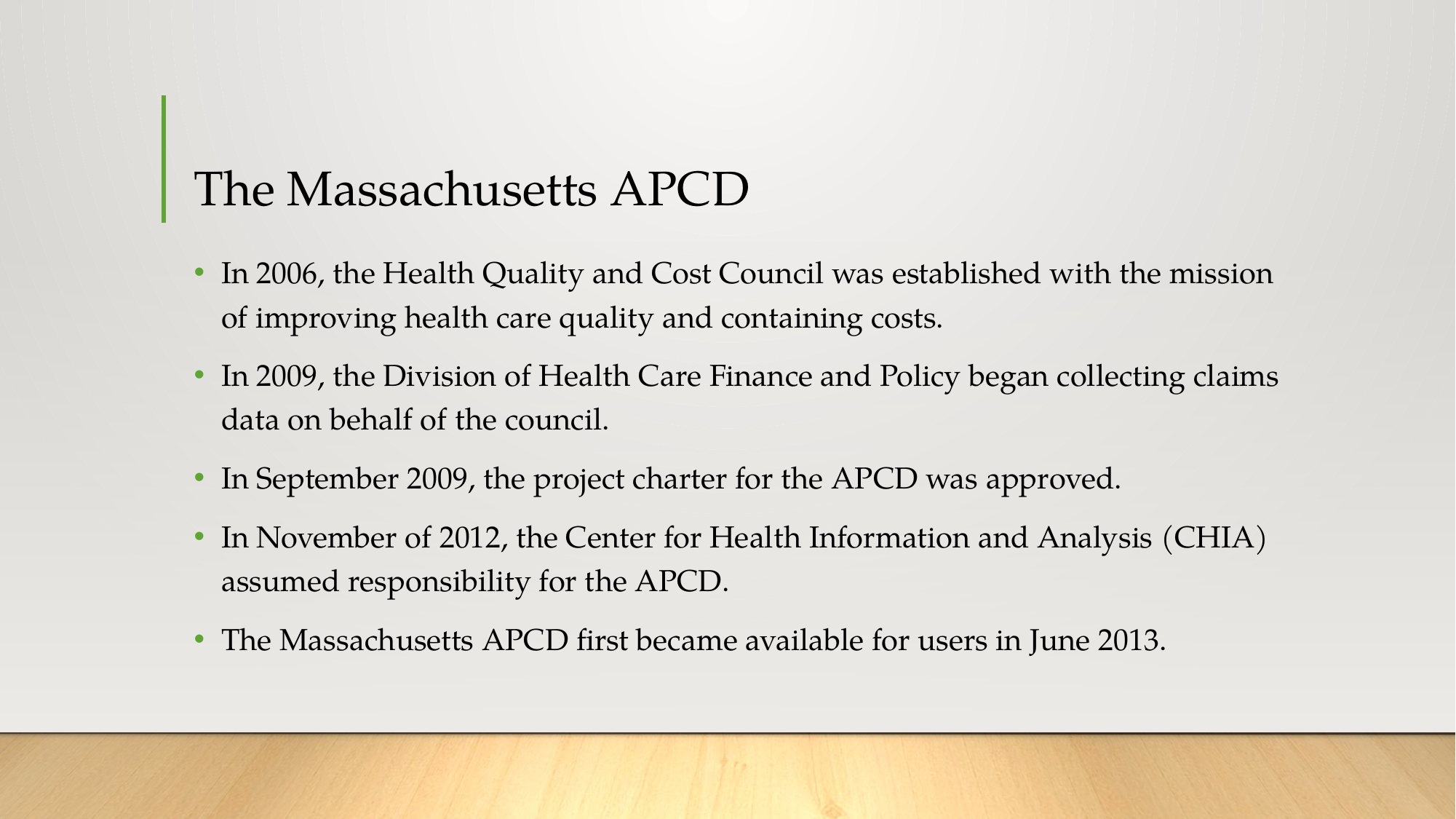

# The Massachusetts APCD
In 2006, the Health Quality and Cost Council was established with the mission of improving health care quality and containing costs.
In 2009, the Division of Health Care Finance and Policy began collecting claims data on behalf of the council.
In September 2009, the project charter for the APCD was approved.
In November of 2012, the Center for Health Information and Analysis (CHIA) assumed responsibility for the APCD.
The Massachusetts APCD first became available for users in June 2013.